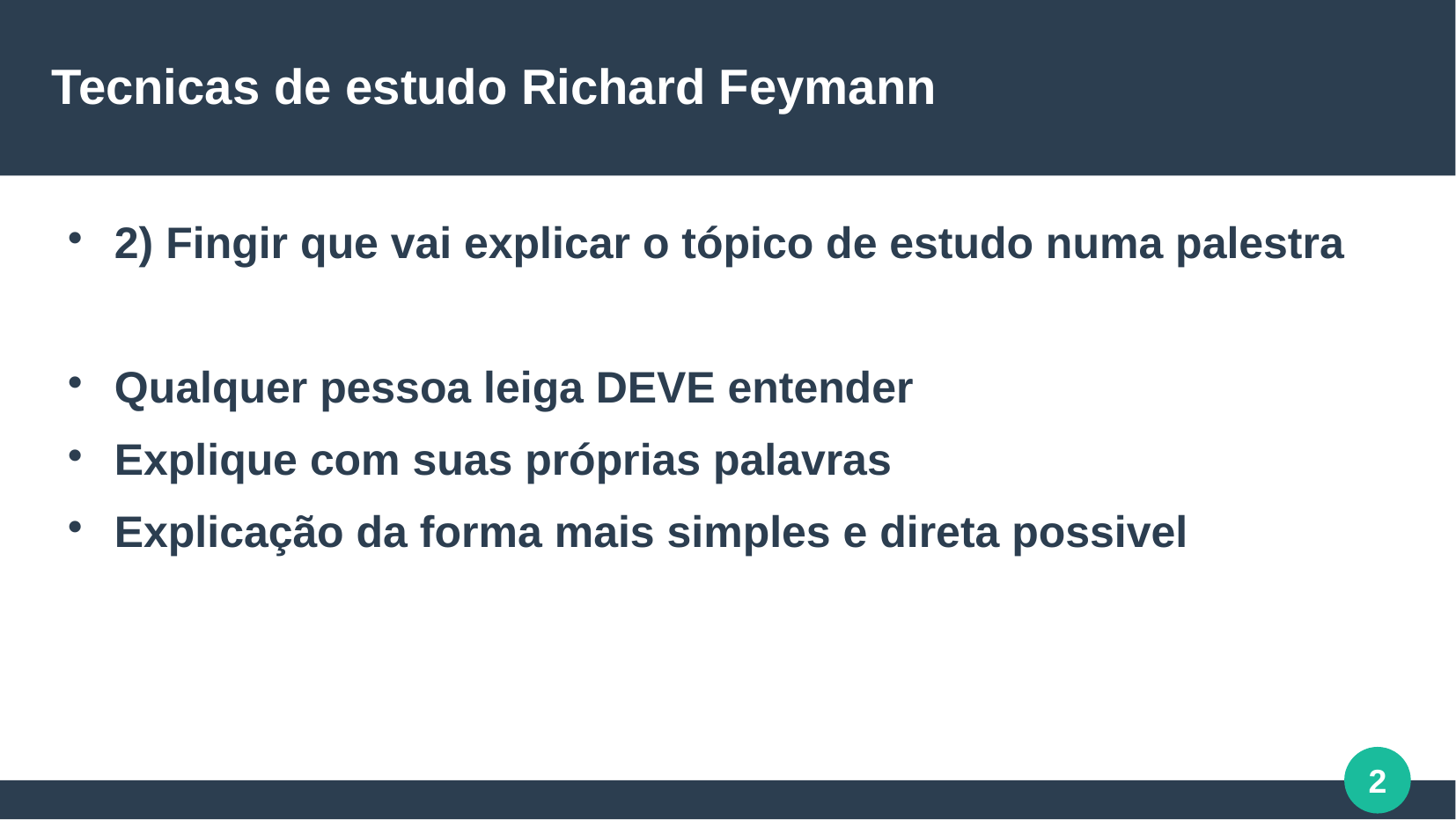

# Tecnicas de estudo Richard Feymann
2) Fingir que vai explicar o tópico de estudo numa palestra

Qualquer pessoa leiga DEVE entender
Explique com suas próprias palavras
Explicação da forma mais simples e direta possivel